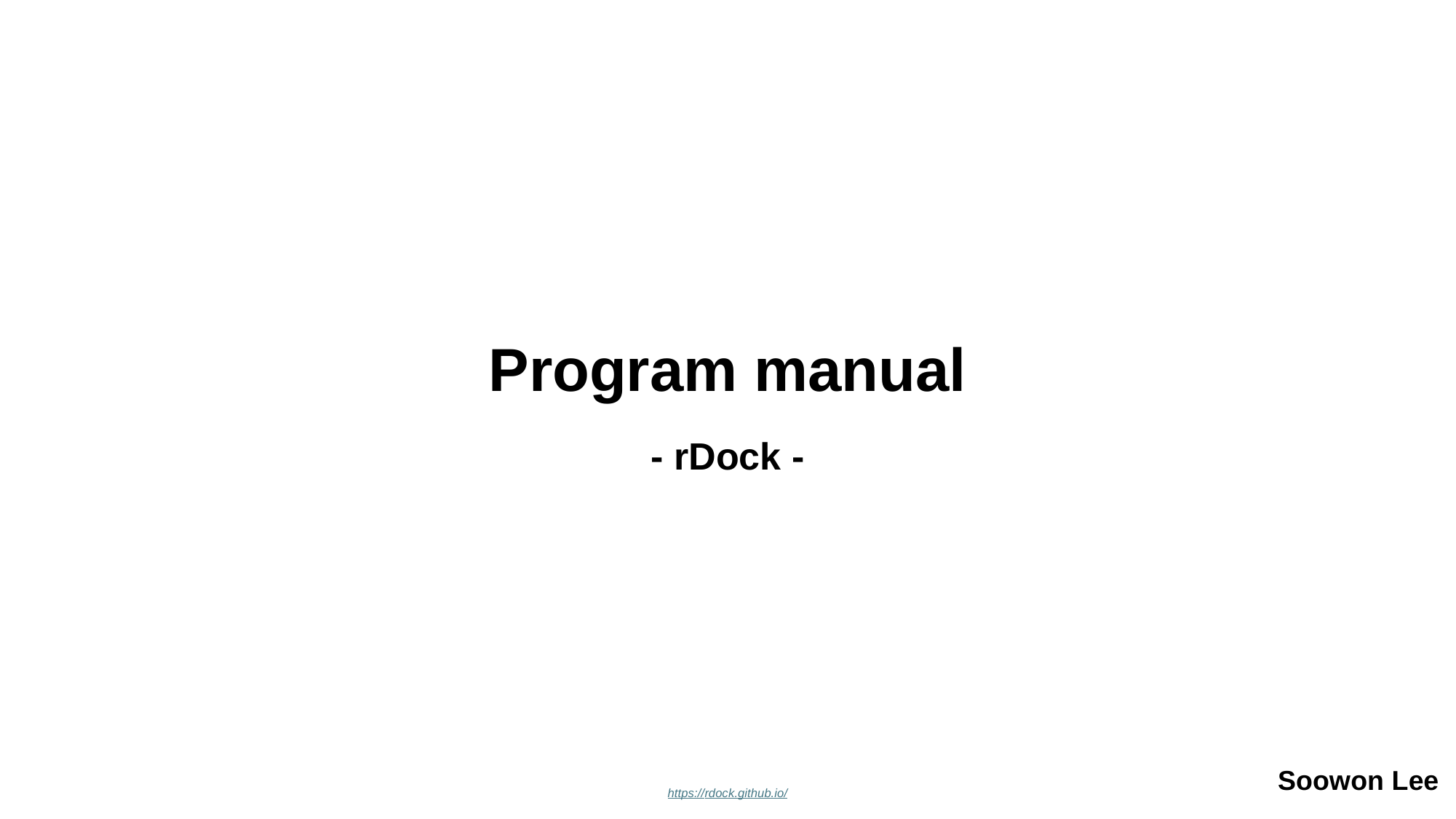

Program manual
- rDock -
Soowon Lee
https://rdock.github.io/